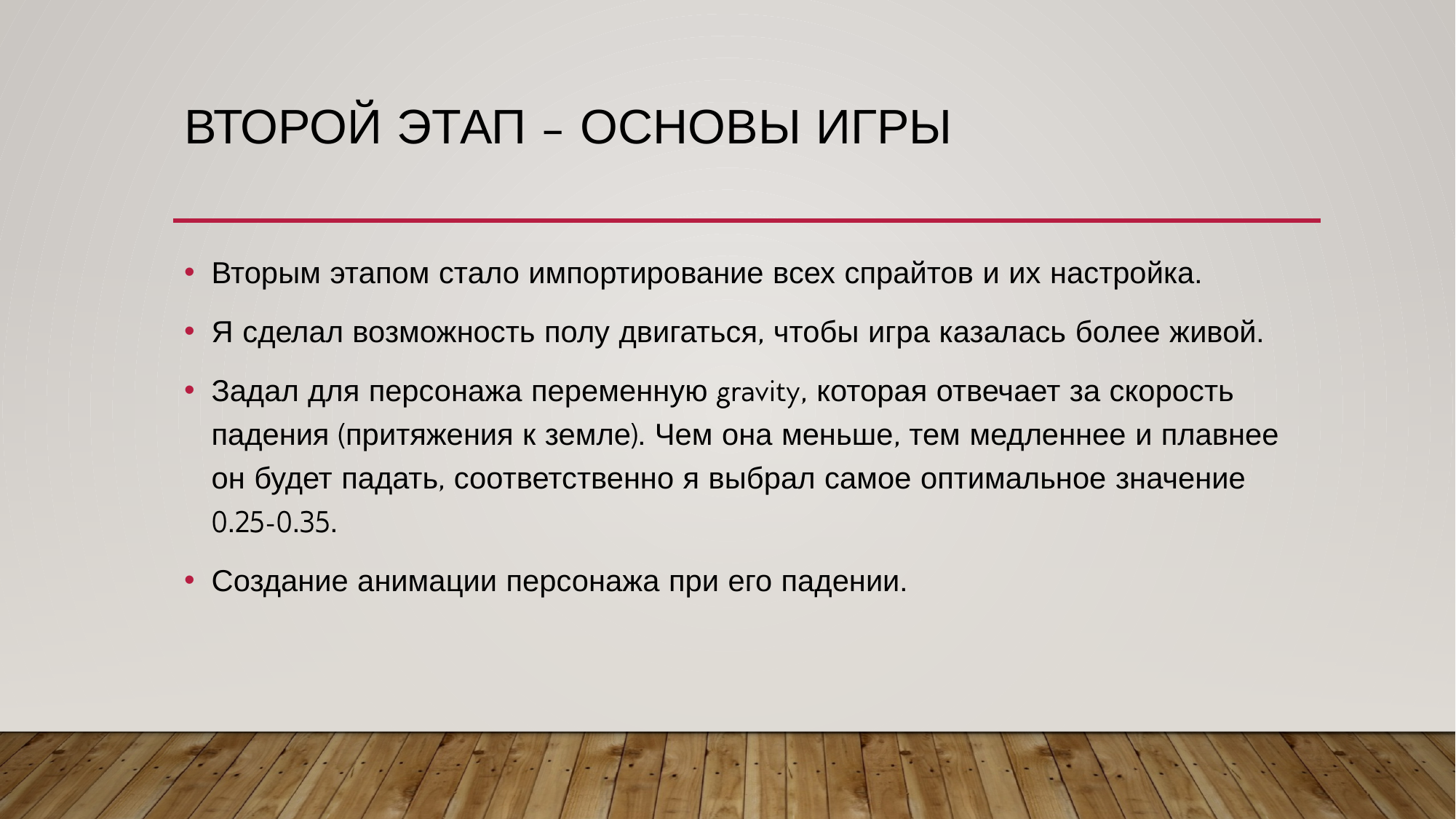

# Второй этап – основы игры
Вторым этапом стало импортирование всех спрайтов и их настройка.
Я сделал возможность полу двигаться, чтобы игра казалась более живой.
Задал для персонажа переменную gravity, которая отвечает за скорость падения (притяжения к земле). Чем она меньше, тем медленнее и плавнее он будет падать, соответственно я выбрал самое оптимальное значение 0.25-0.35.
Создание анимации персонажа при его падении.